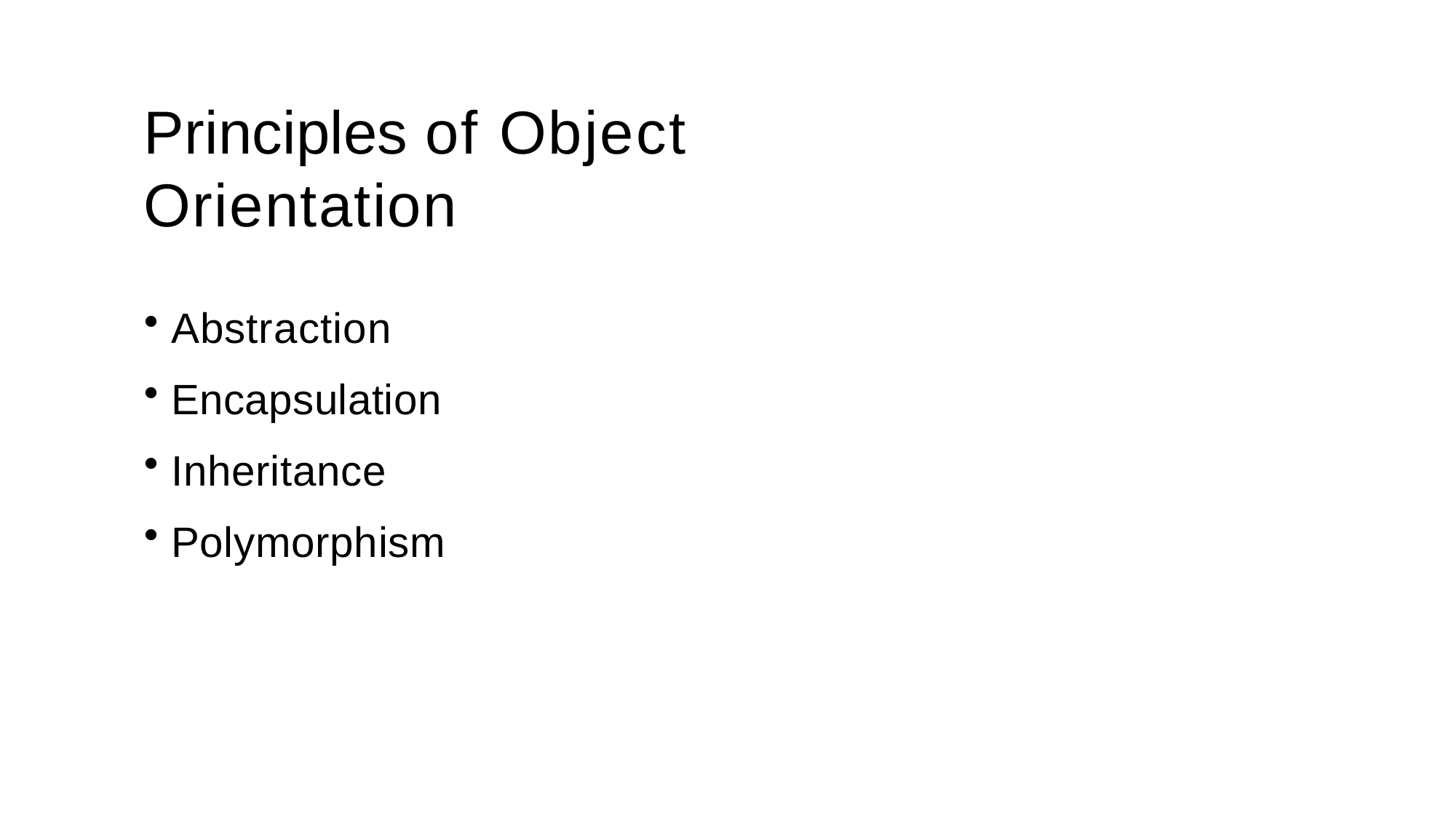

# Principles of Object Orientation
Abstraction
Encapsulation
Inheritance
Polymorphism